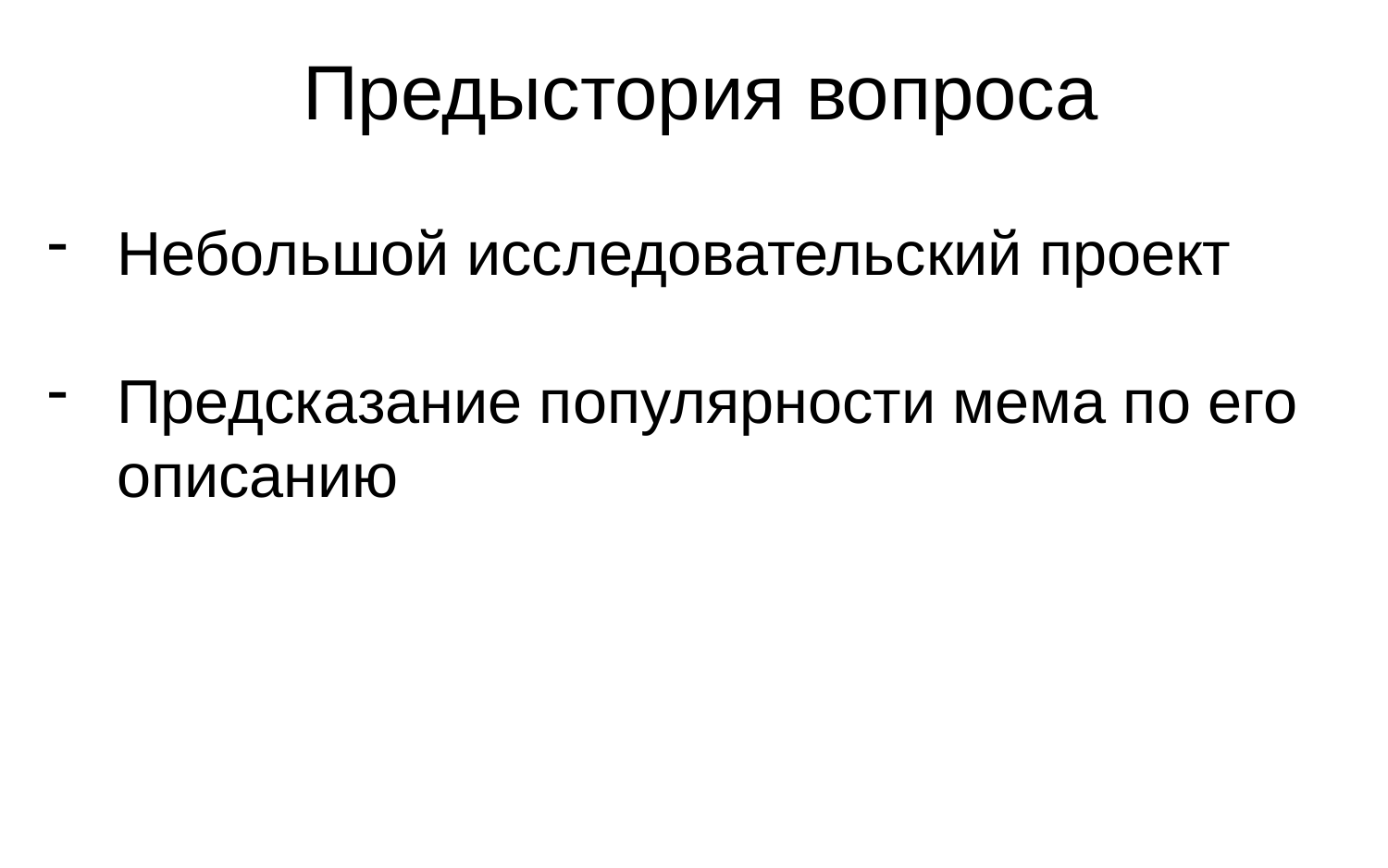

Предыстория вопроса
Небольшой исследовательский проект

Предсказание популярности мема по его описанию